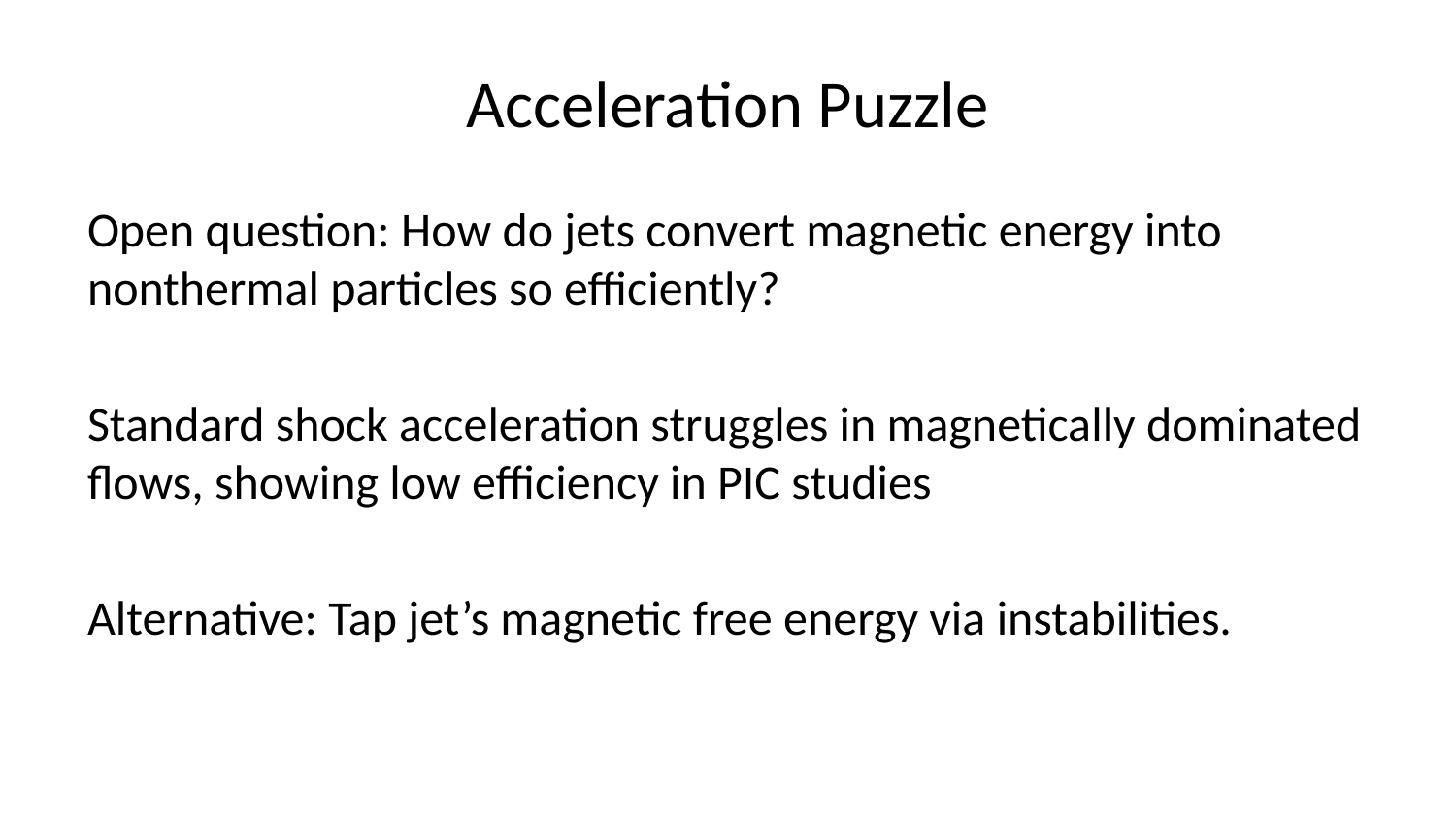

# Acceleration Puzzle
Open question: How do jets convert magnetic energy into nonthermal particles so efficiently?

Standard shock acceleration struggles in magnetically dominated flows, showing low efficiency in PIC studies

Alternative: Tap jet’s magnetic free energy via instabilities.